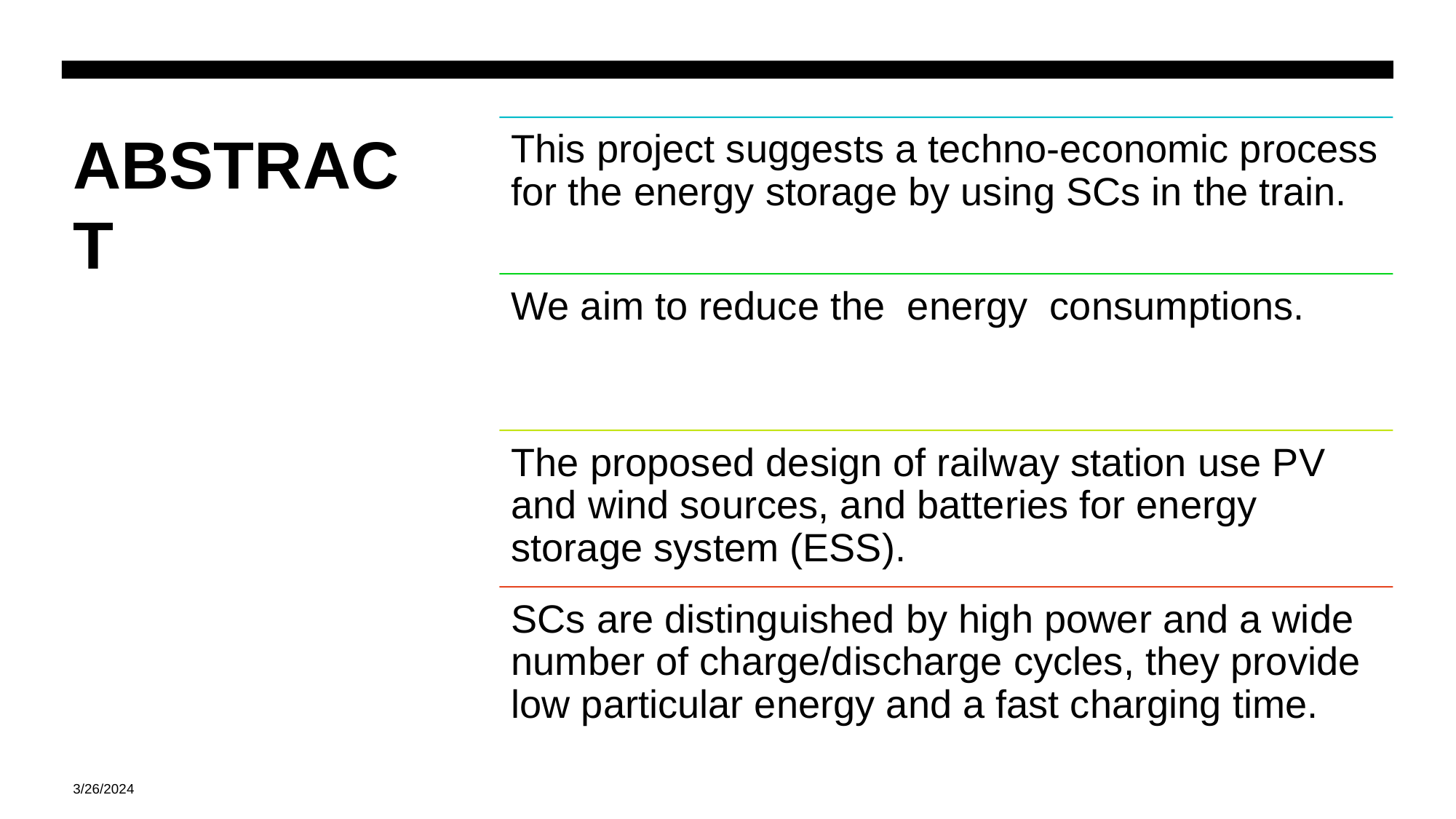

ABSTRACT
This project suggests a techno-economic process for the energy storage by using SCs in the train.
We aim to reduce the  energy  consumptions.
The proposed design of railway station use PV and wind sources, and batteries for energy storage system (ESS).
SCs are distinguished by high power and a wide number of charge/discharge cycles, they provide low particular energy and a fast charging time.
3/26/2024